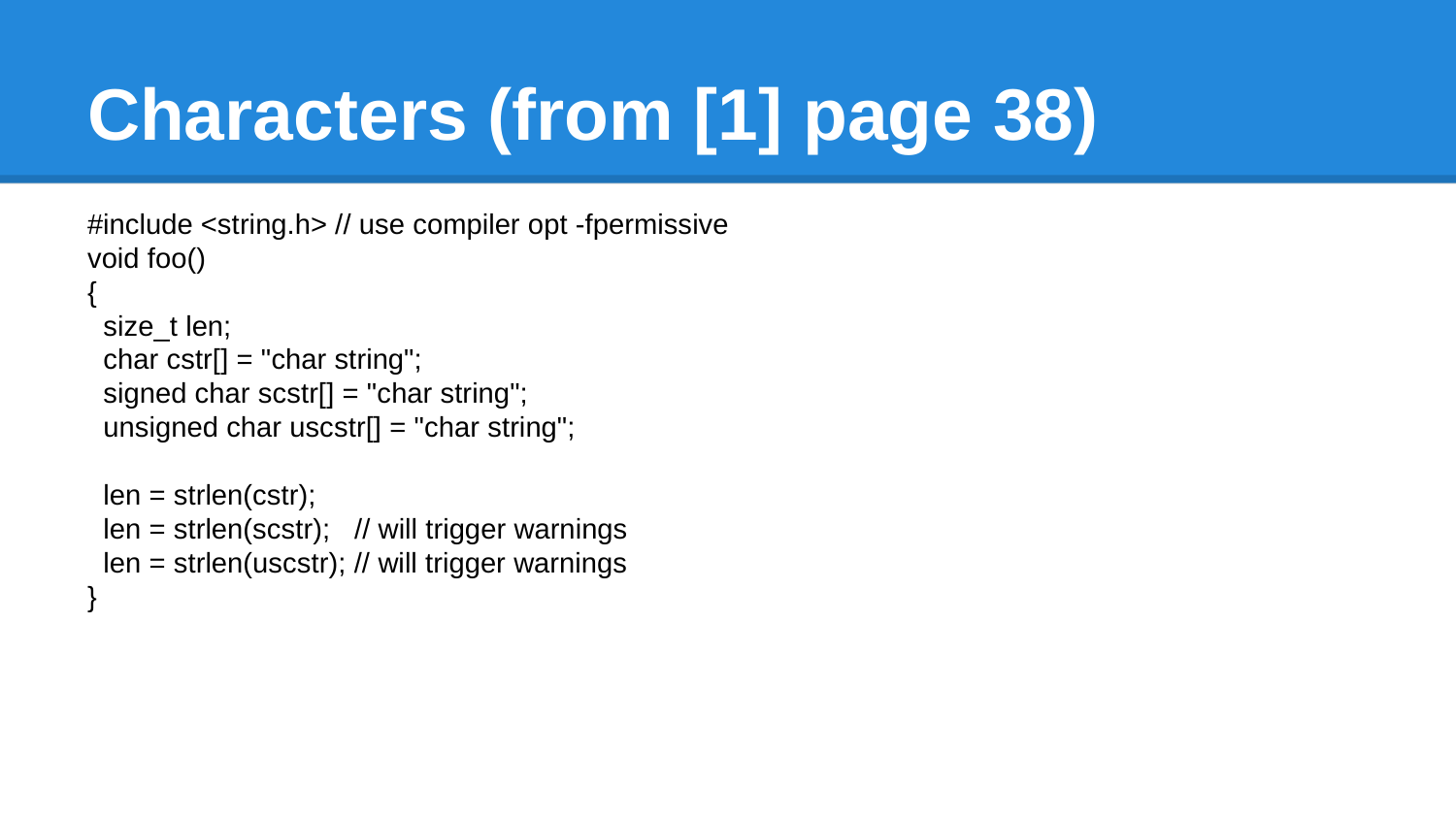

# Characters (from [1] page 38)
#include <string.h> // use compiler opt -fpermissive
void foo()
{
  size_t len;
  char cstr[] = "char string";
  signed char scstr[] = "char string";
  unsigned char uscstr[] = "char string";

  len = strlen(cstr);
  len = strlen(scstr);   // will trigger warnings
  len = strlen(uscstr); // will trigger warnings
}